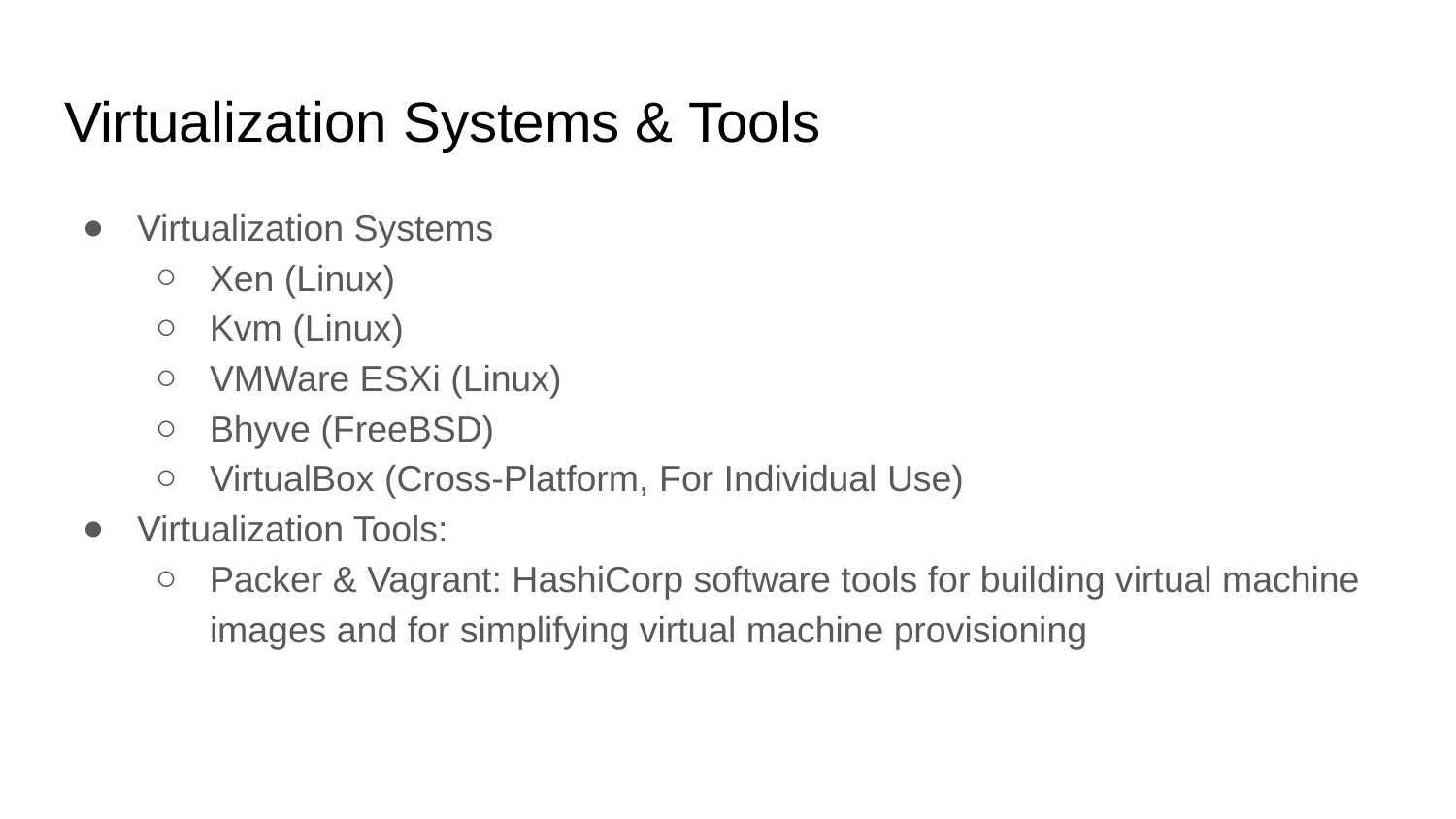

# Virtualization Systems & Tools
Virtualization Systems
Xen (Linux)
Kvm (Linux)
VMWare ESXi (Linux)
Bhyve (FreeBSD)
VirtualBox (Cross-Platform, For Individual Use)
Virtualization Tools:
Packer & Vagrant: HashiCorp software tools for building virtual machine images and for simplifying virtual machine provisioning